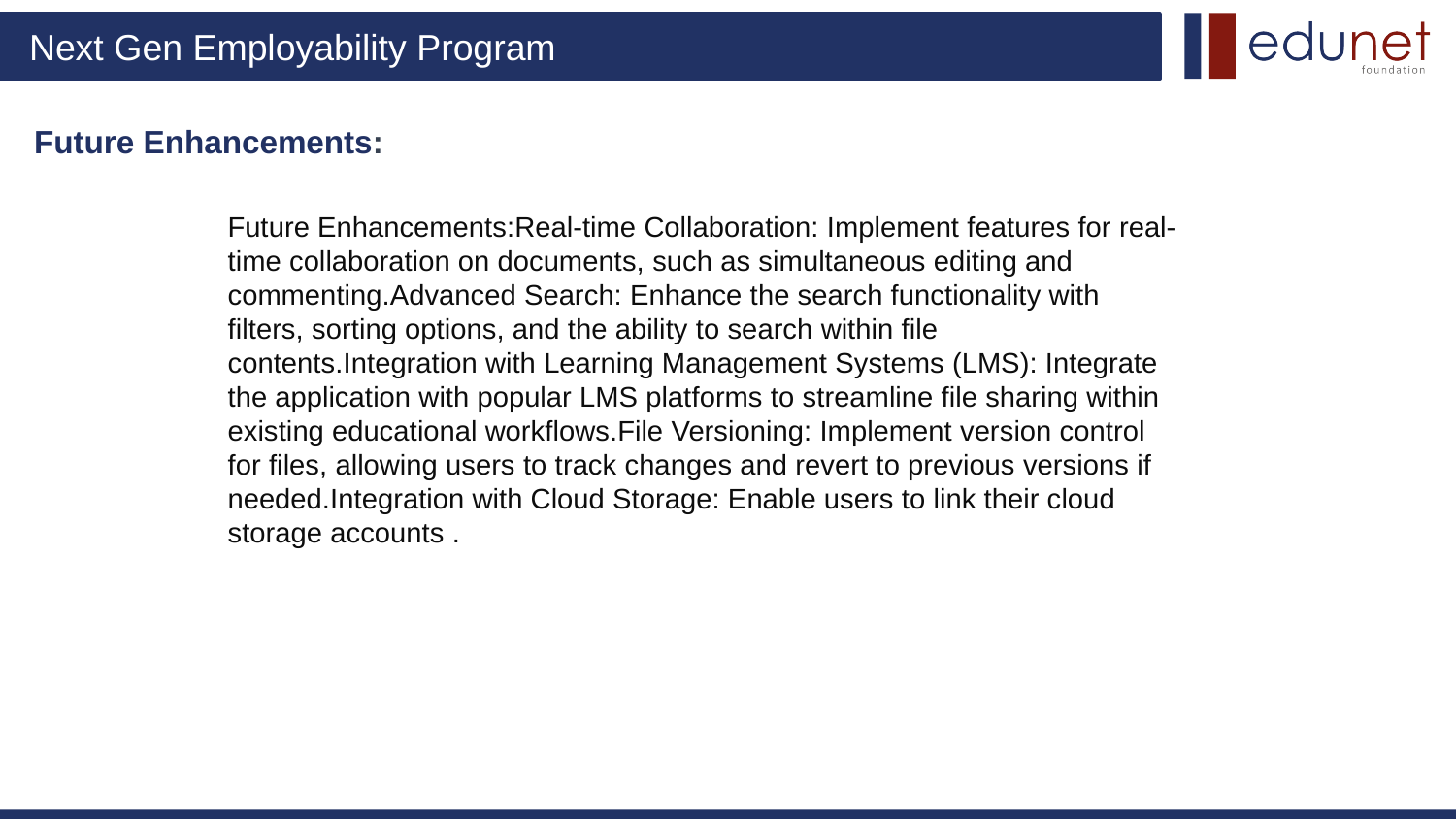

# Future Enhancements:
Future Enhancements:Real-time Collaboration: Implement features for real-time collaboration on documents, such as simultaneous editing and commenting.Advanced Search: Enhance the search functionality with filters, sorting options, and the ability to search within file contents.Integration with Learning Management Systems (LMS): Integrate the application with popular LMS platforms to streamline file sharing within existing educational workflows.File Versioning: Implement version control for files, allowing users to track changes and revert to previous versions if needed.Integration with Cloud Storage: Enable users to link their cloud storage accounts .